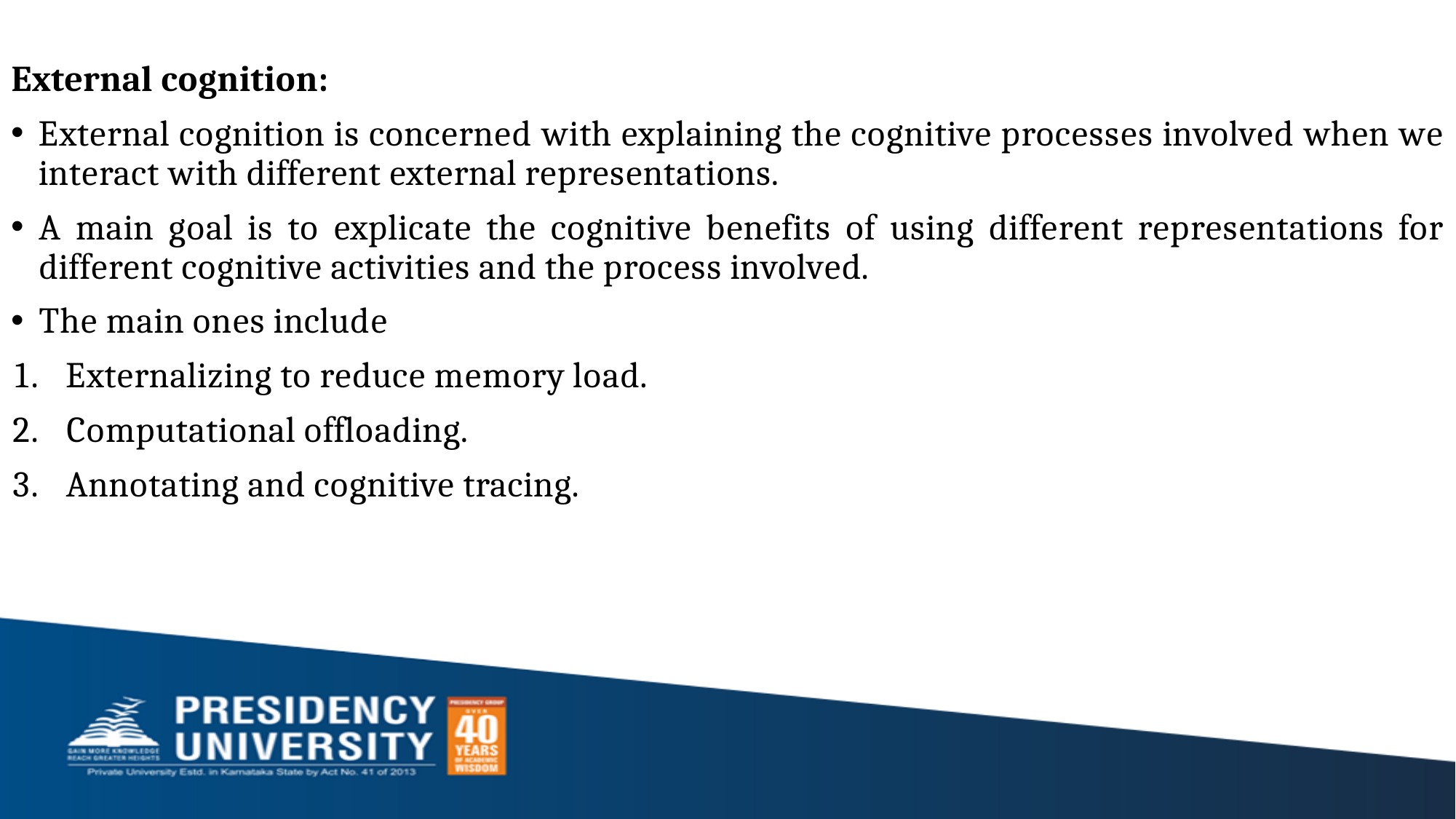

External cognition:
External cognition is concerned with explaining the cognitive processes involved when we interact with different external representations.
A main goal is to explicate the cognitive benefits of using different representations for different cognitive activities and the process involved.
The main ones include
Externalizing to reduce memory load.
Computational offloading.
Annotating and cognitive tracing.